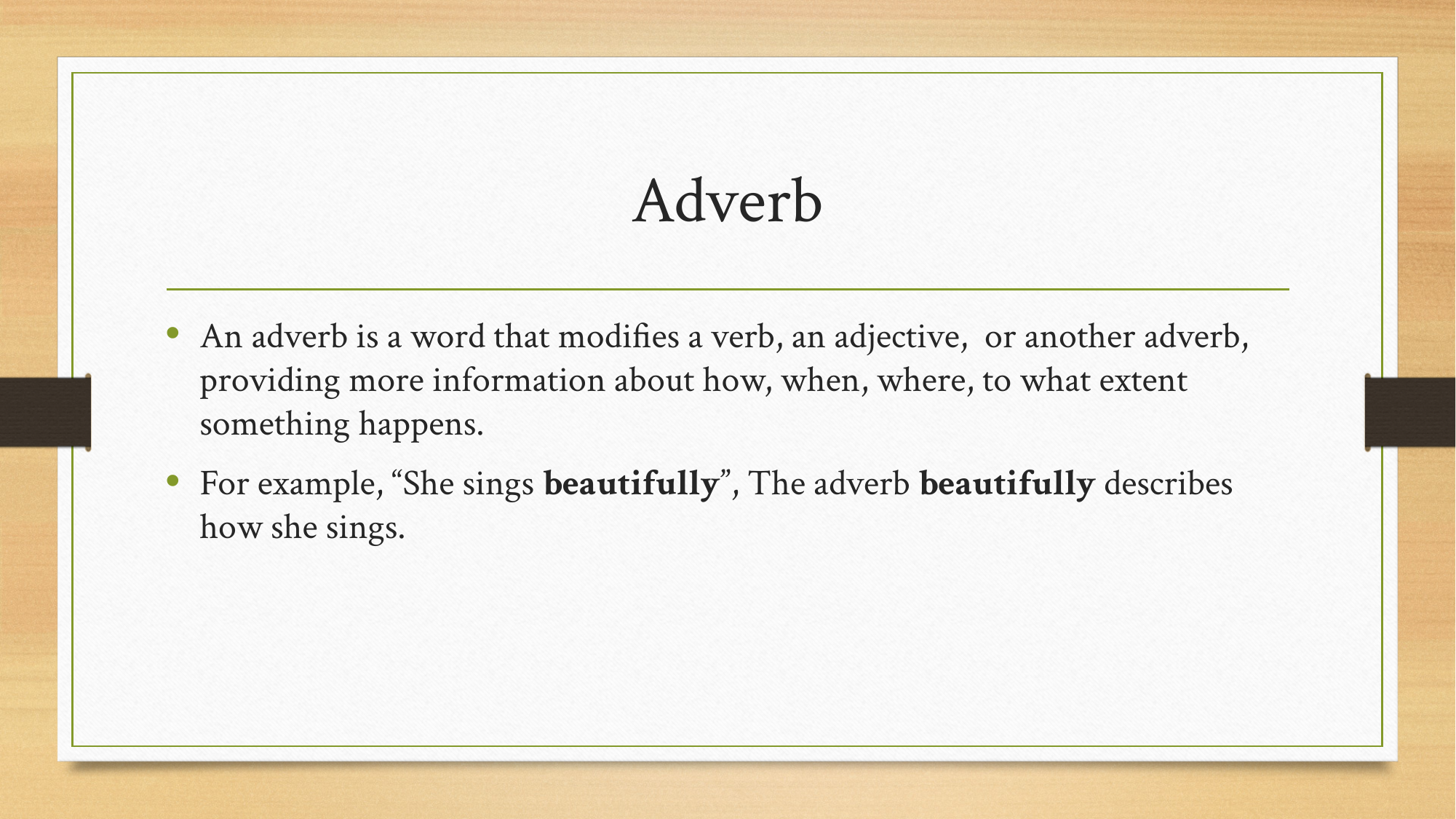

# Adverb
An adverb is a word that modifies a verb, an adjective,  or another adverb, providing more information about how, when, where, to what extent something happens.
For example, “She sings beautifully”, The adverb beautifully describes how she sings.